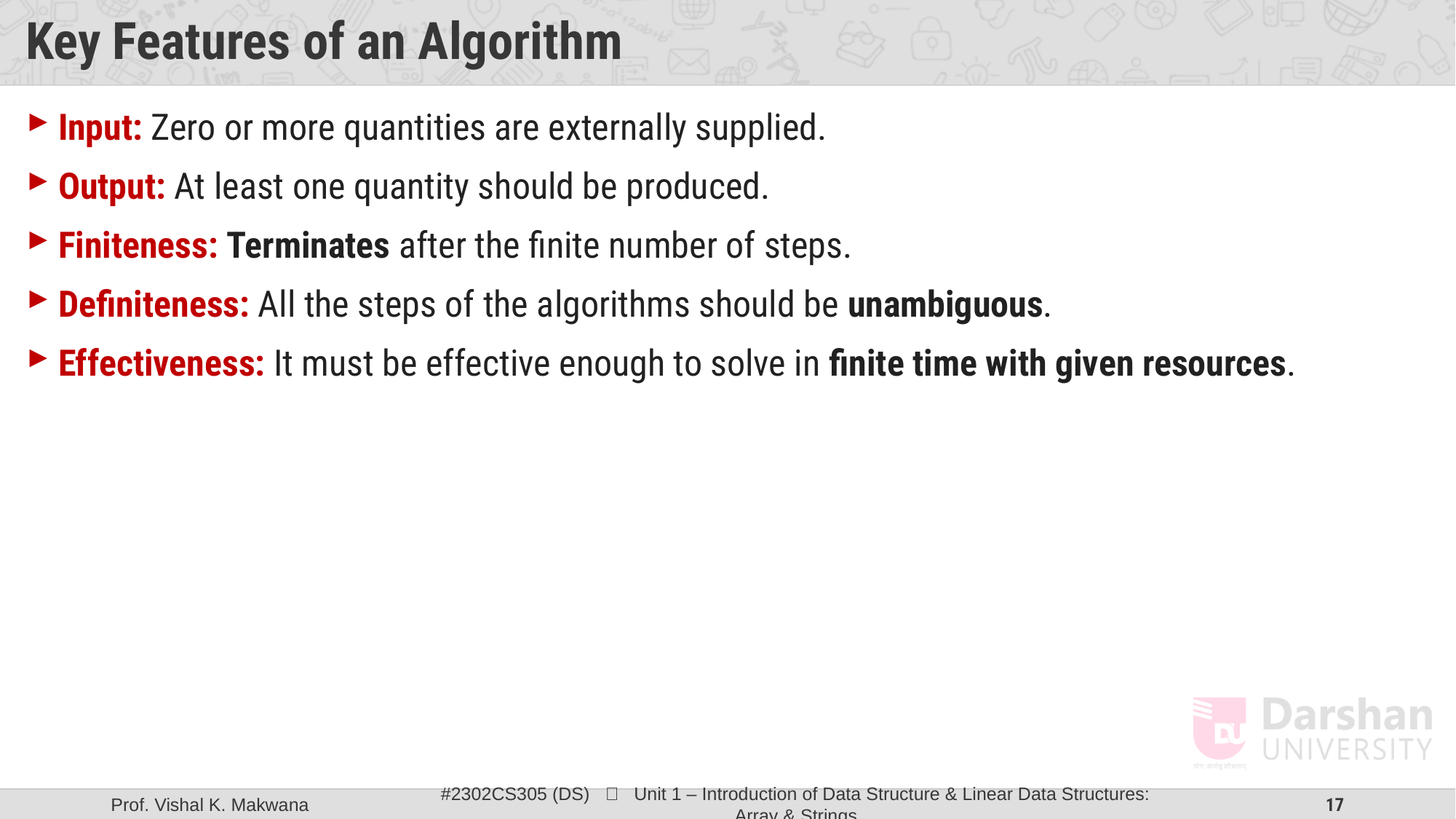

# Key Features of an Algorithm
Input: Zero or more quantities are externally supplied.
Output: At least one quantity should be produced.
Finiteness: Terminates after the finite number of steps.
Definiteness: All the steps of the algorithms should be unambiguous.
Effectiveness: It must be effective enough to solve in finite time with given resources.